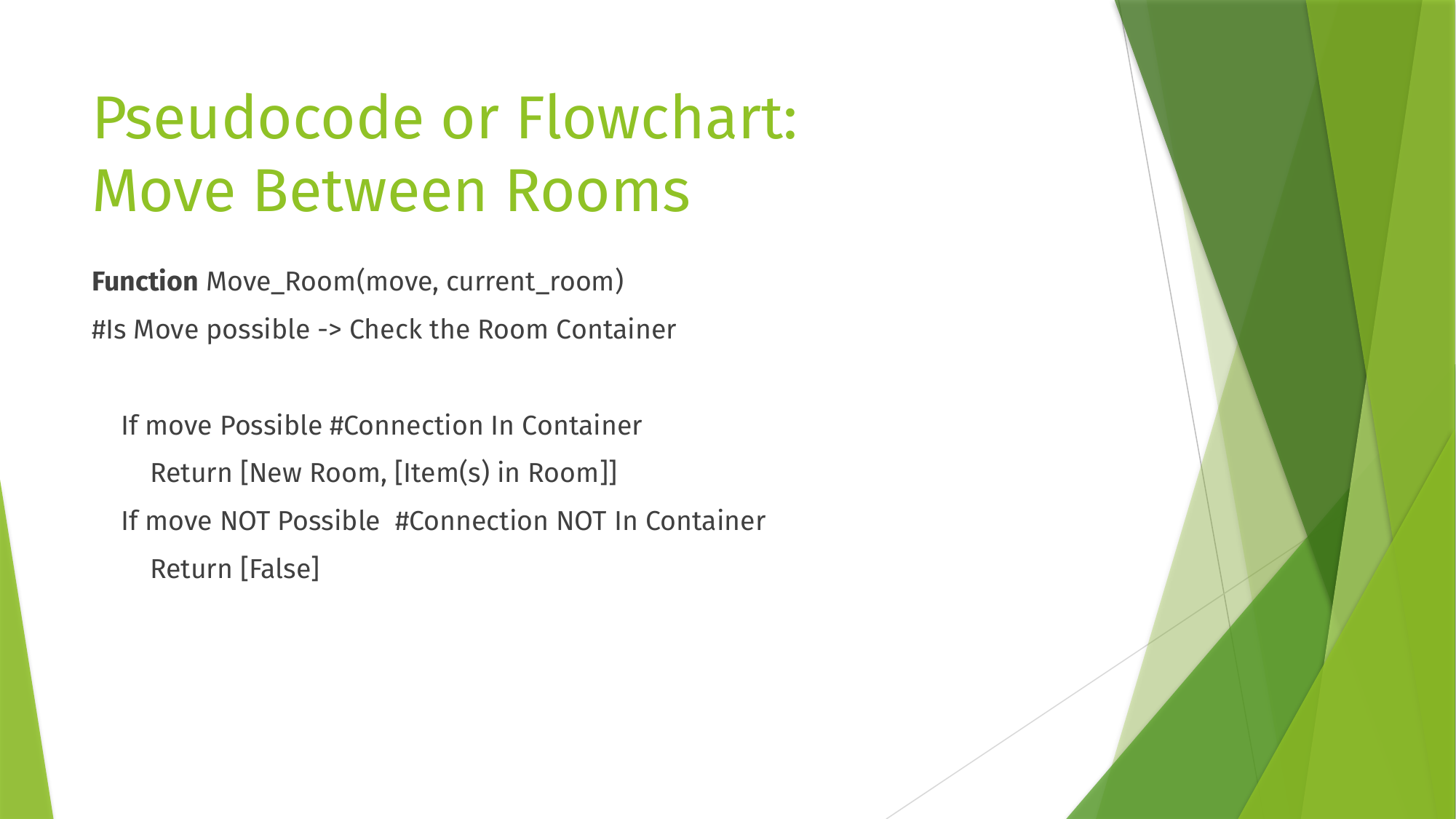

# Pseudocode or Flowchart: Move Between Rooms
Function Move_Room(move, current_room)
#Is Move possible -> Check the Room Container

    If move Possible #Connection In Container
        Return [New Room, [Item(s) in Room]]
    If move NOT Possible  #Connection NOT In Container
        Return [False]